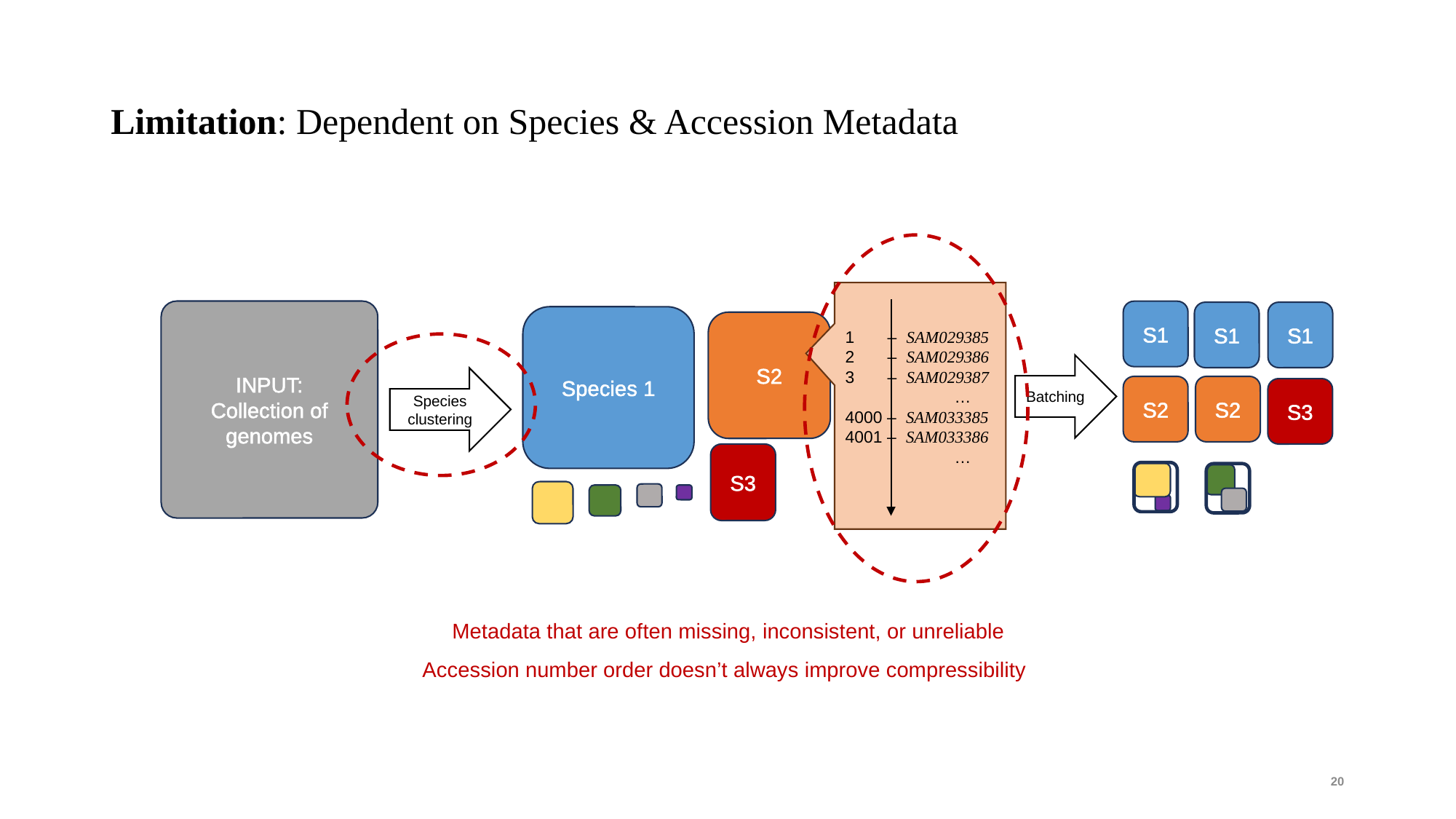

# Limitation: Dependent on Species & Accession Metadata

INPUT:
Collection of genomes
S1
S1
S1
Species 1
S2
S3

1       –  SAM029385
2       –  SAM029386
3       –  SAM029387
	…
4000 –  SAM033385
4001 –  SAM033386
	…

Batching
Species clustering
S2
S2
S3

Metadata that are often missing, inconsistent, or unreliable
Accession number order doesn’t always improve compressibility

20